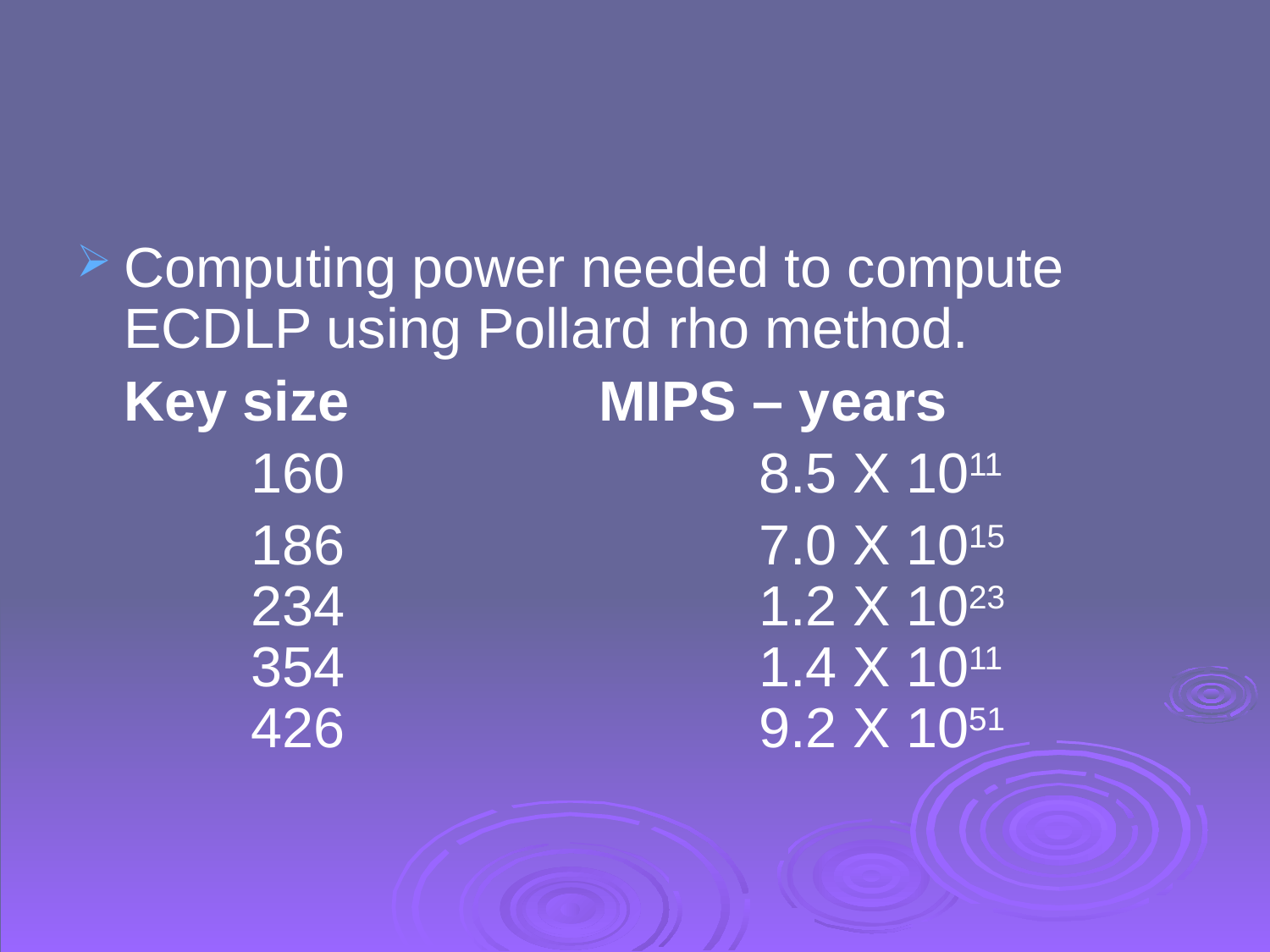

#
Computing power needed to compute ECDLP using Pollard rho method.
	Key size 		      MIPS – years
		160				8.5 X 1011
		186				7.0 X 1015	         	234				1.2 X 1023	         	354				1.4 X 1011	            	426				9.2 X 1051